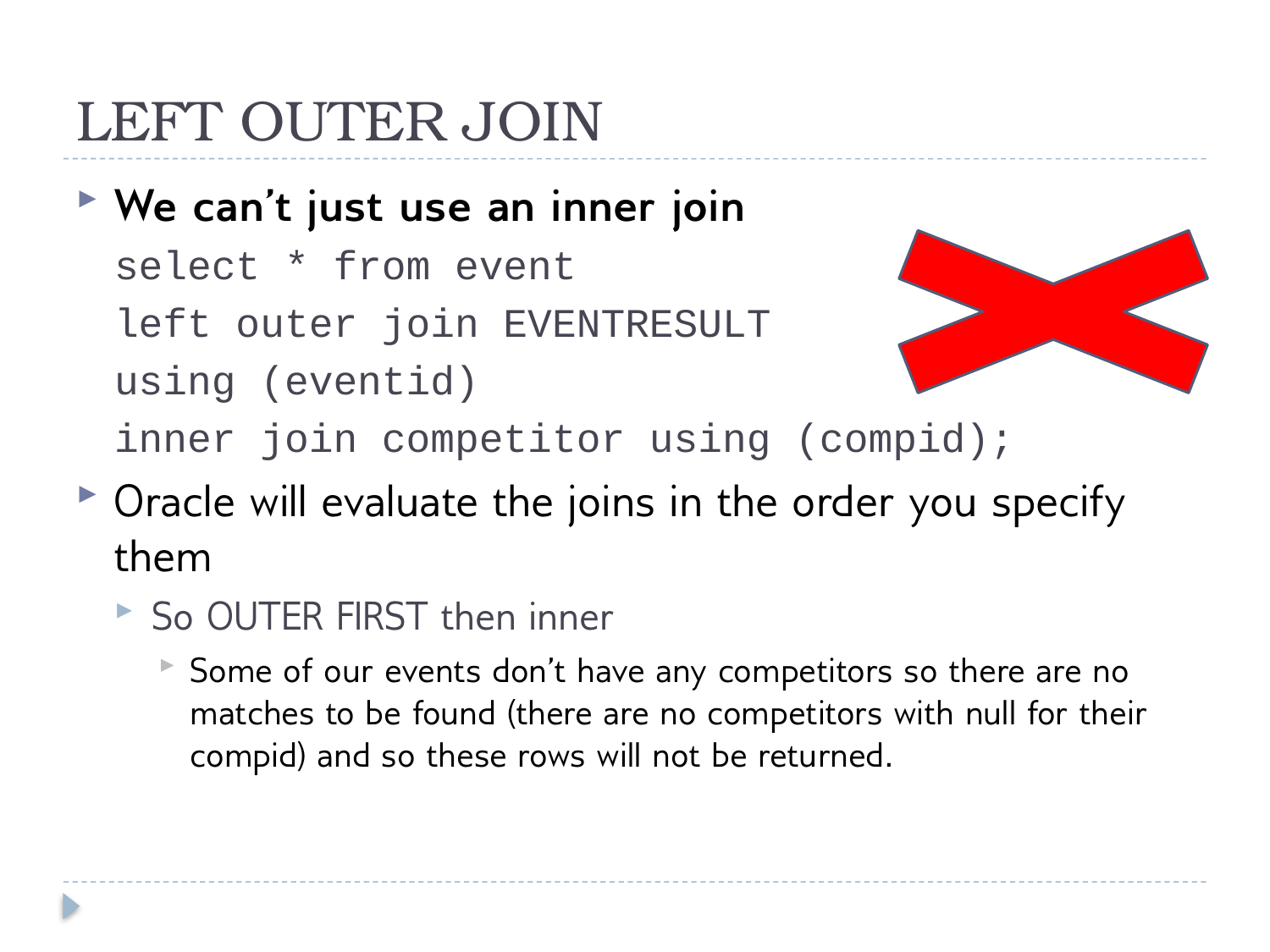

# LEFT OUTER JOIN
We can’t just use an inner join
select * from event
left outer join EVENTRESULT
using (eventid)
inner join competitor using (compid);
Oracle will evaluate the joins in the order you specify them
So OUTER FIRST then inner
Some of our events don’t have any competitors so there are no matches to be found (there are no competitors with null for their compid) and so these rows will not be returned.